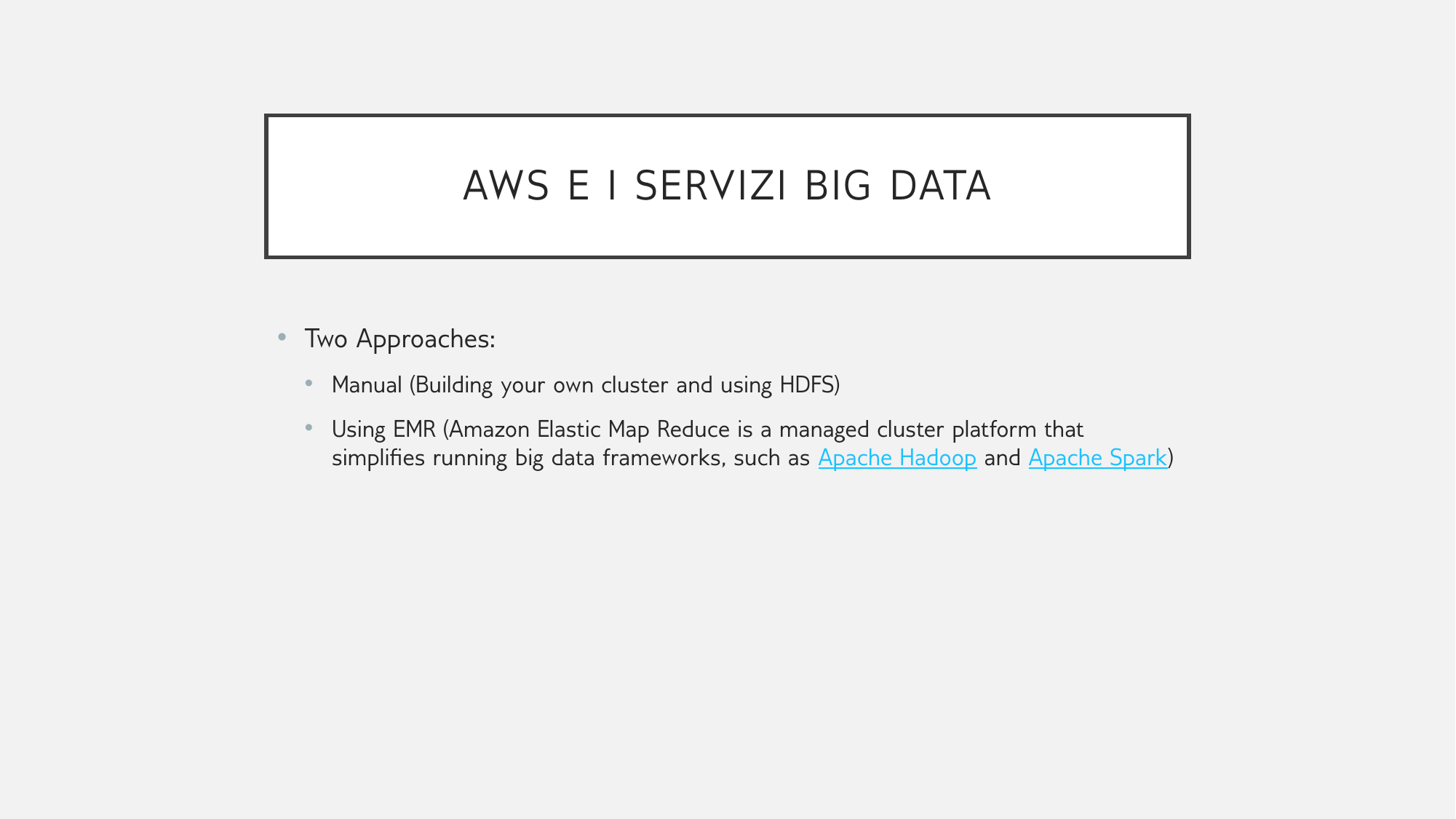

# AWS e i servizi BIG DATA
Two Approaches:
Manual (Building your own cluster and using HDFS)
Using EMR (Amazon Elastic Map Reduce is a managed cluster platform that simplifies running big data frameworks, such as Apache Hadoop and Apache Spark)